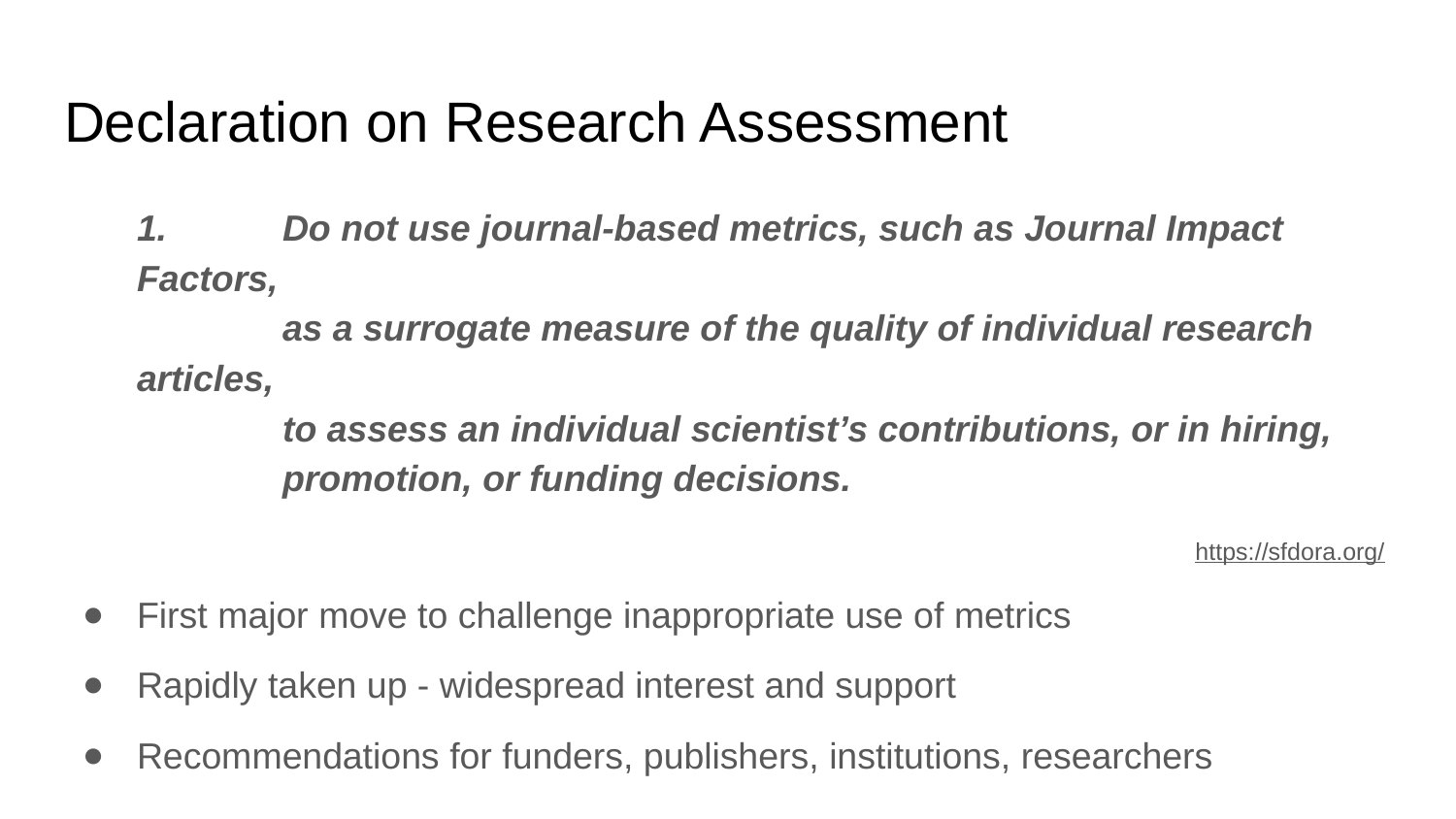

# Declaration on Research Assessment
1.	Do not use journal-based metrics, such as Journal Impact Factors,
	as a surrogate measure of the quality of individual research articles,
	to assess an individual scientist’s contributions, or in hiring,
	promotion, or funding decisions.
https://sfdora.org/
First major move to challenge inappropriate use of metrics
Rapidly taken up - widespread interest and support
Recommendations for funders, publishers, institutions, researchers